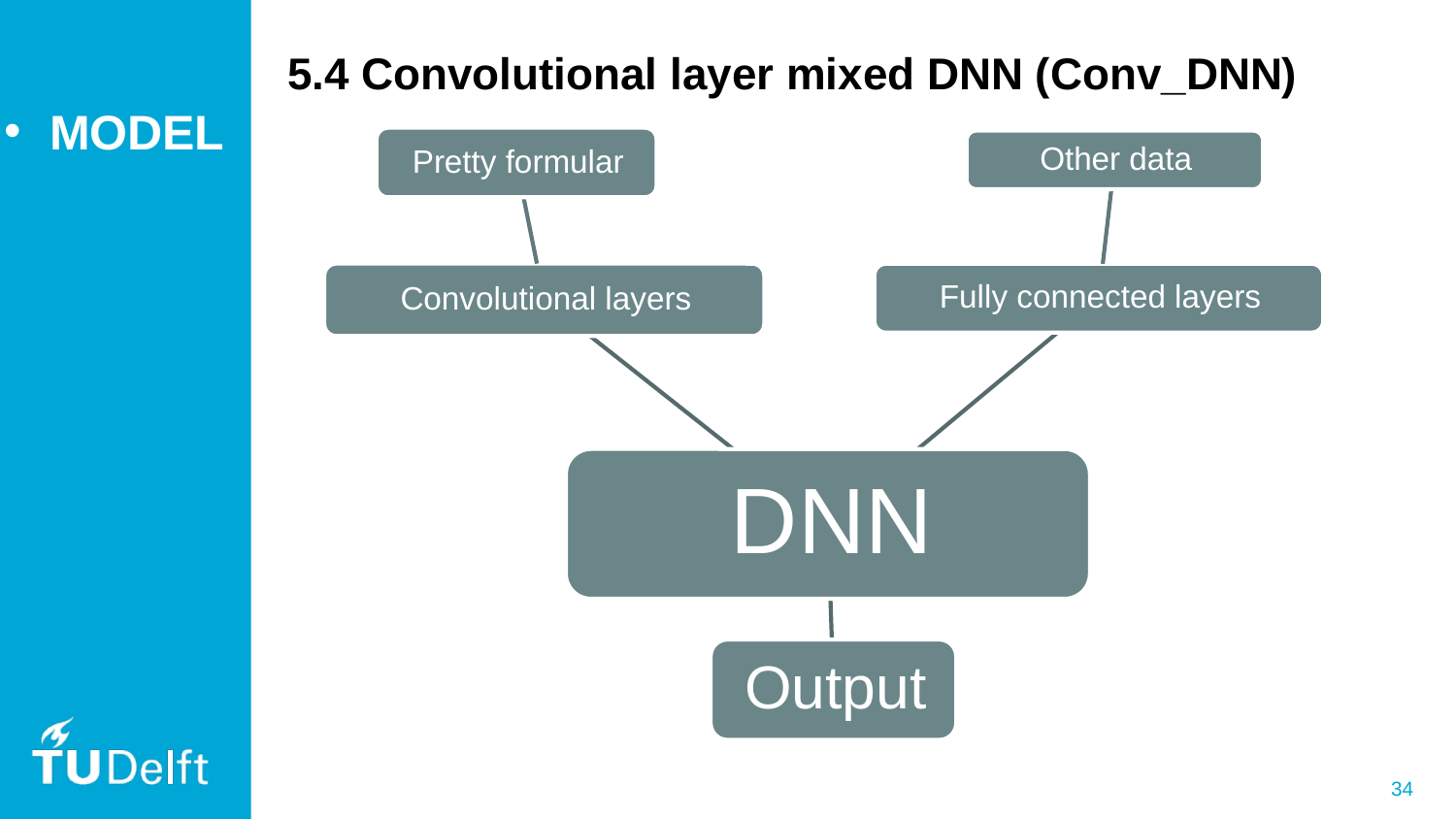

DNN
Fully connected layers
Other data
Output
Convolutional layers
Pretty formular
5.4 Convolutional layer mixed DNN (Conv_DNN)
MODEL